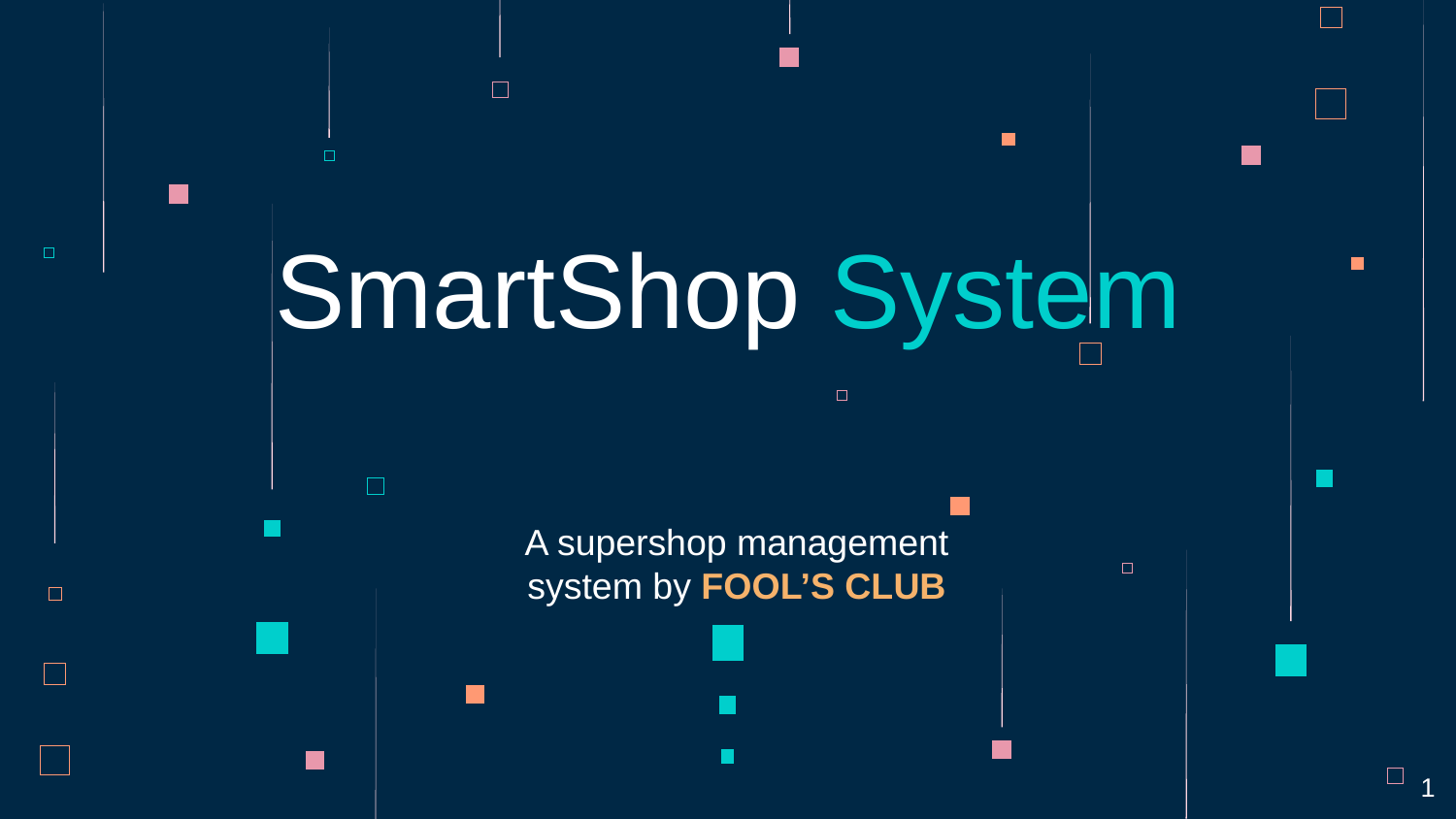

# SmartShop System

A supershop management system by FOOL’S CLUB

1